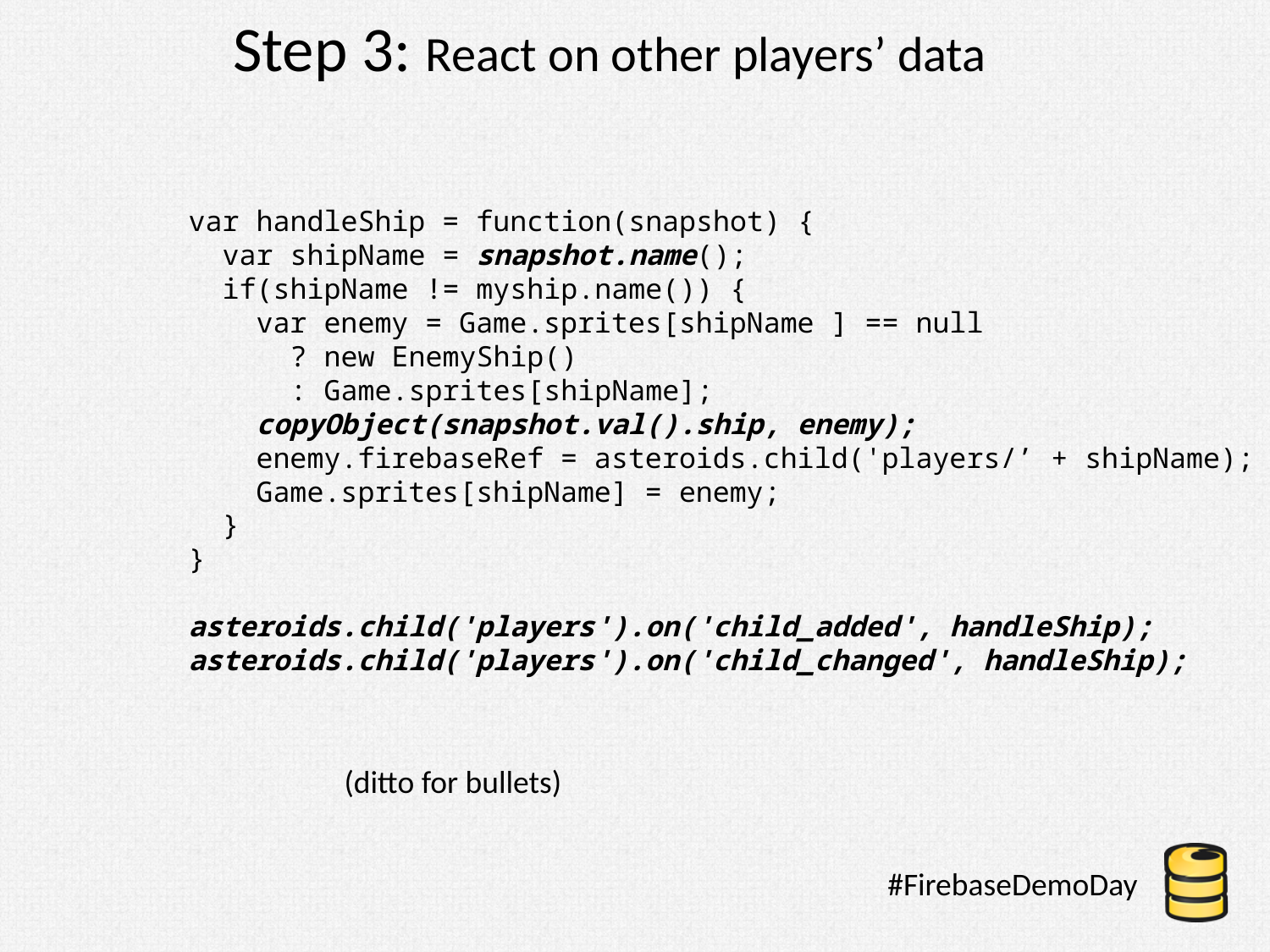

Step 3: React on other players’ data

var handleShip = function(snapshot) {
  var shipName = snapshot.name();
  if(shipName != myship.name()) {
    var enemy = Game.sprites[shipName ] == null
      ? new EnemyShip()
      : Game.sprites[shipName];
    copyObject(snapshot.val().ship, enemy);
    enemy.firebaseRef = asteroids.child('players/’ + shipName);
    Game.sprites[shipName] = enemy;
  }
}

asteroids.child('players').on('child_added', handleShip);
asteroids.child('players').on('child_changed', handleShip);
(ditto for bullets)